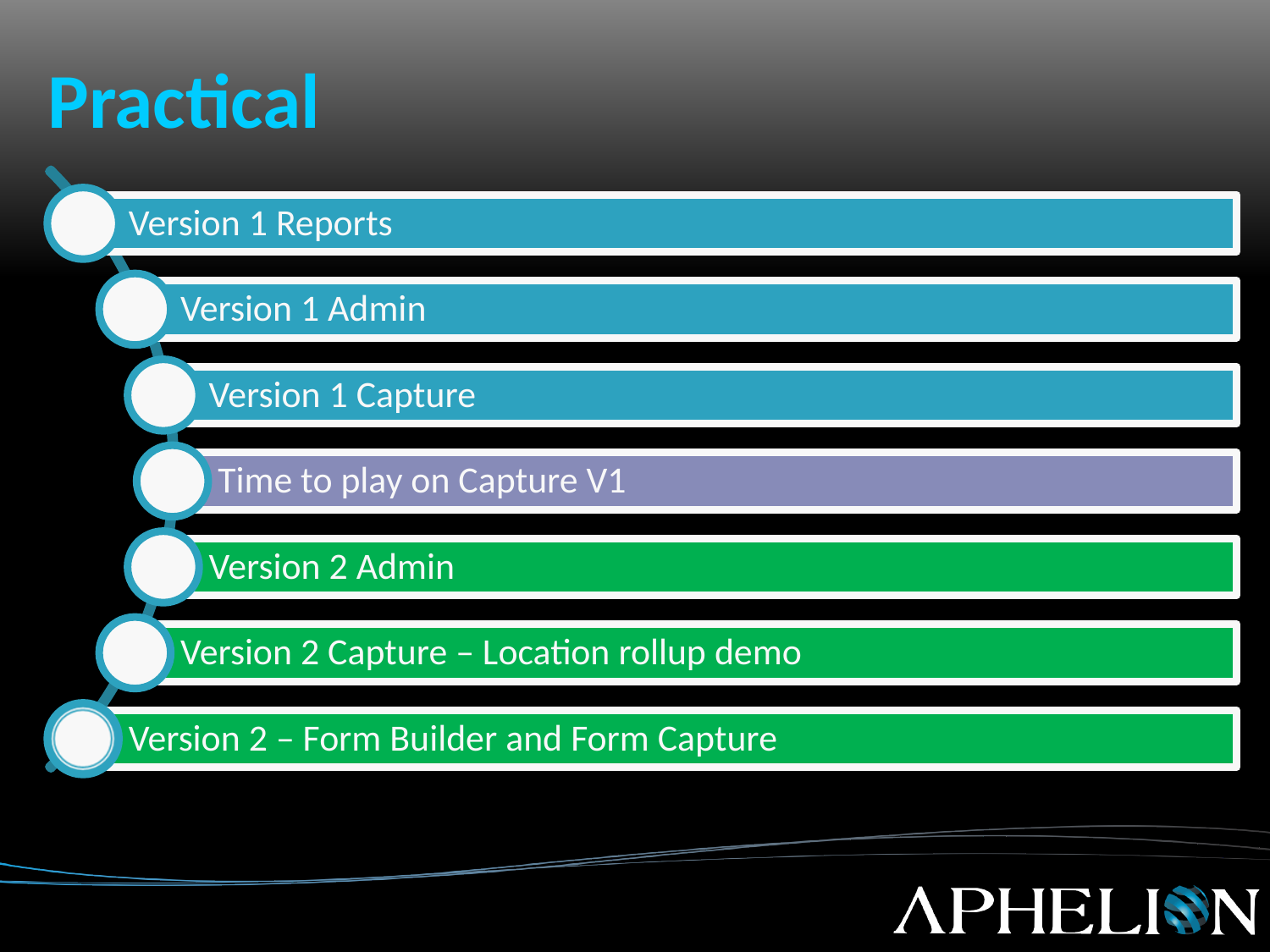

Practical
Version 1 Reports
Version 1 Admin
Version 1 Capture
Time to play on Capture V1
Version 2 Admin
Version 2 Capture – Location rollup demo
Version 2 – Form Builder and Form Capture